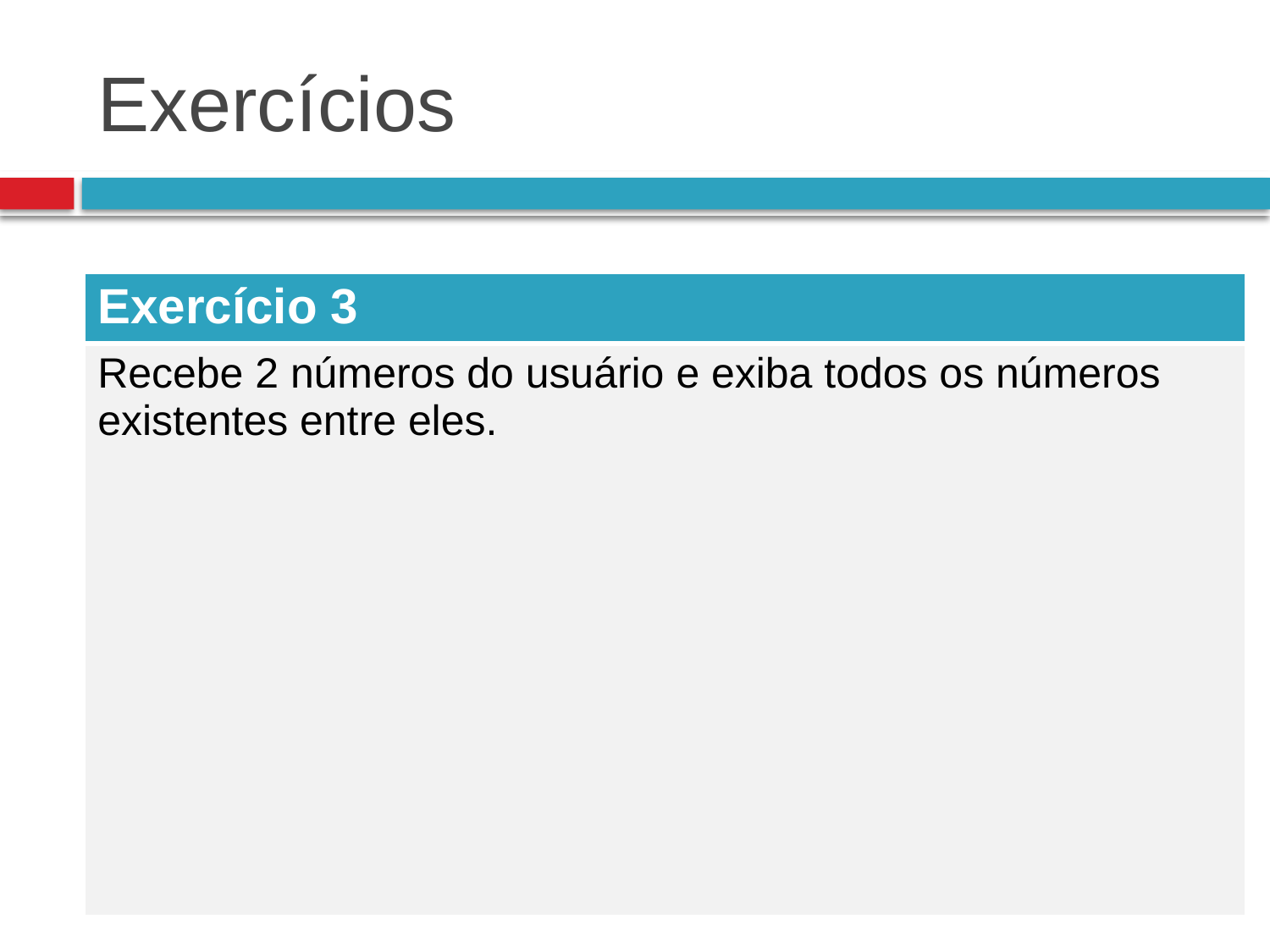

# Exercícios
| Exercício 3 |
| --- |
| Recebe 2 números do usuário e exiba todos os números existentes entre eles. |